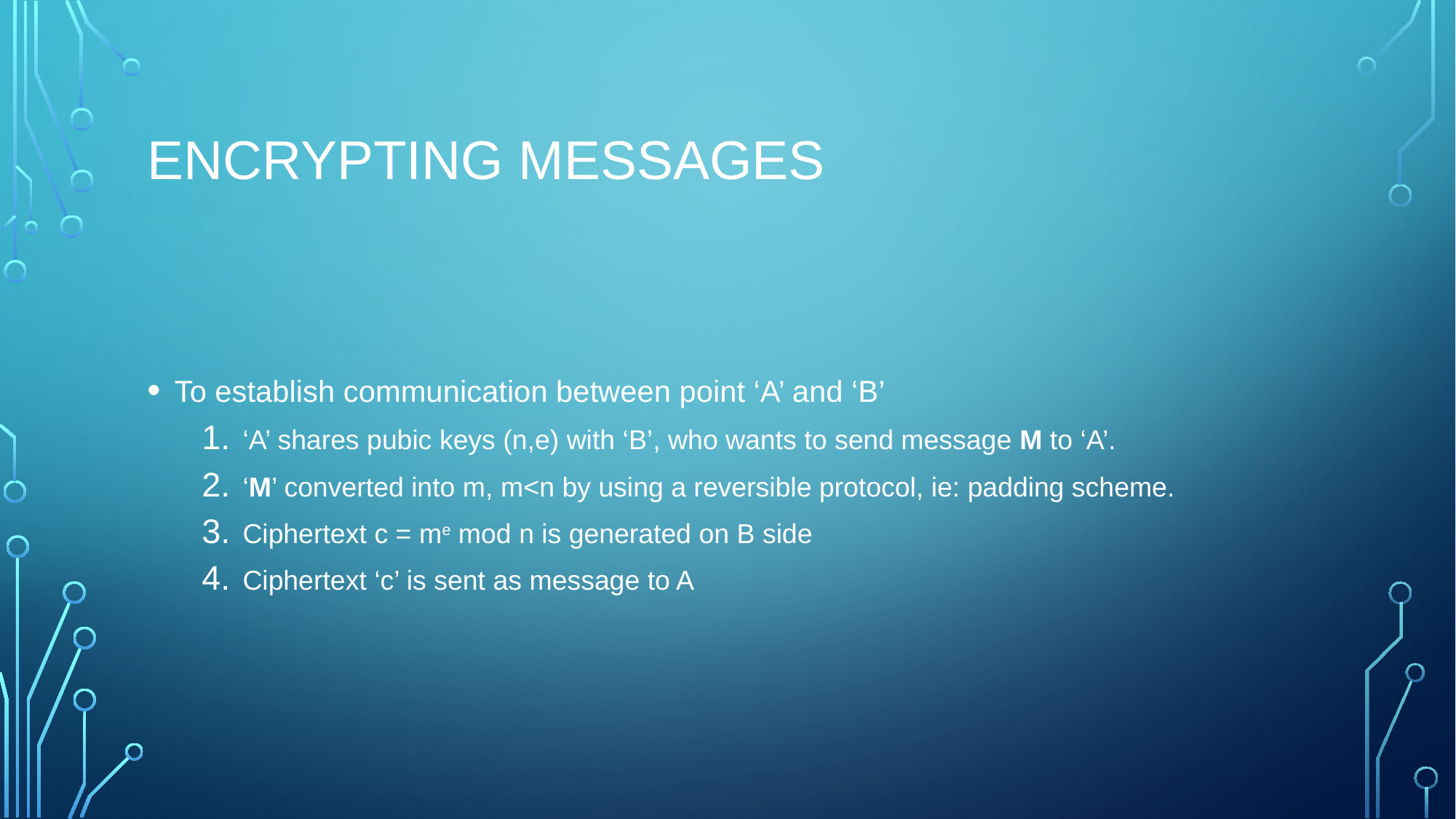

# Encrypting messages
To establish communication between point ‘A’ and ‘B’
‘A’ shares pubic keys (n,e) with ‘B’, who wants to send message M to ‘A’.
‘M’ converted into m, m<n by using a reversible protocol, ie: padding scheme.
Ciphertext c = me mod n is generated on B side
Ciphertext ‘c’ is sent as message to A